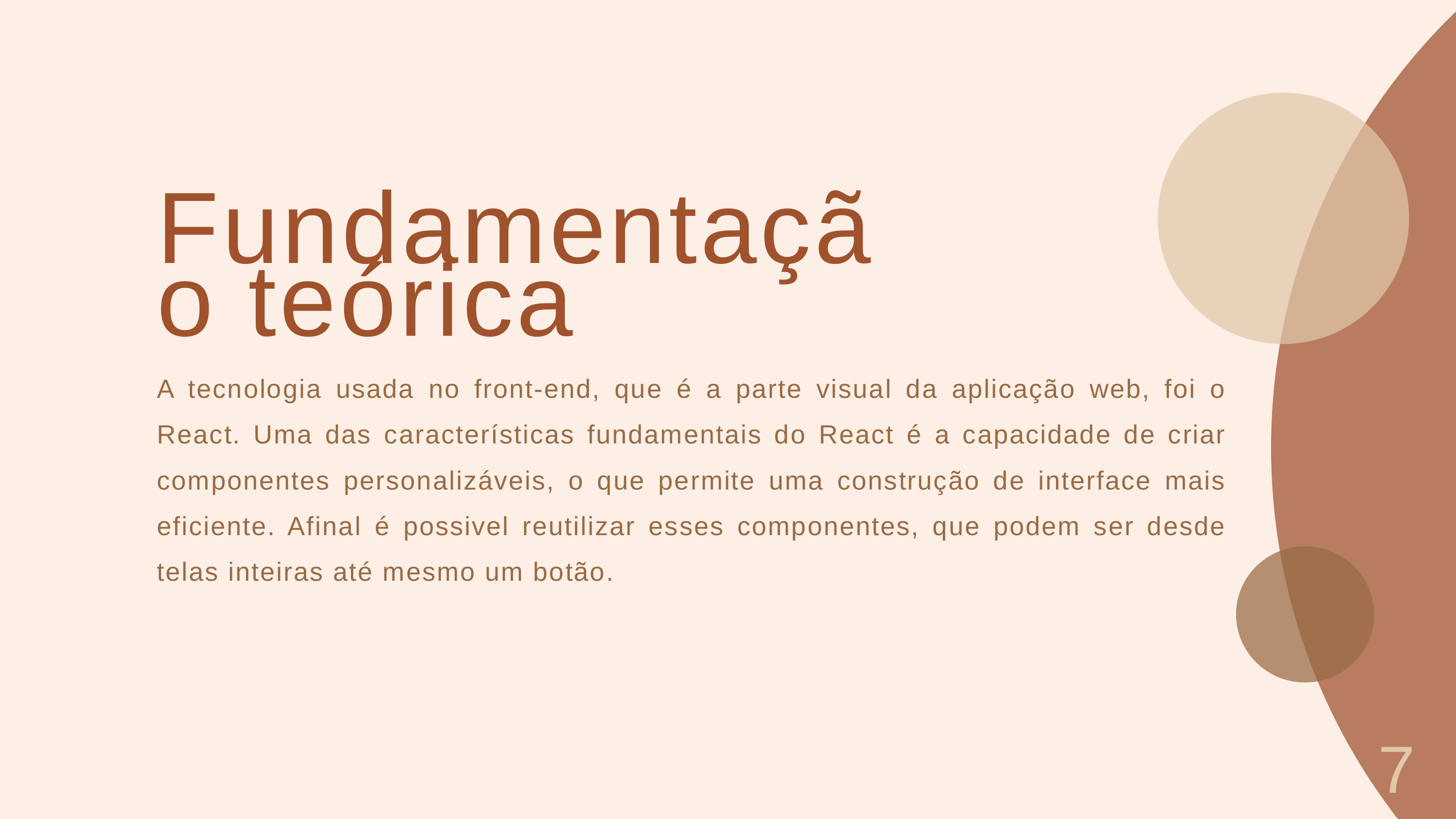

Fundamentação teórica
A tecnologia usada no front-end, que é a parte visual da aplicação web, foi o React. Uma das características fundamentais do React é a capacidade de criar componentes personalizáveis, o que permite uma construção de interface mais eficiente. Afinal é possivel reutilizar esses componentes, que podem ser desde telas inteiras até mesmo um botão.

7